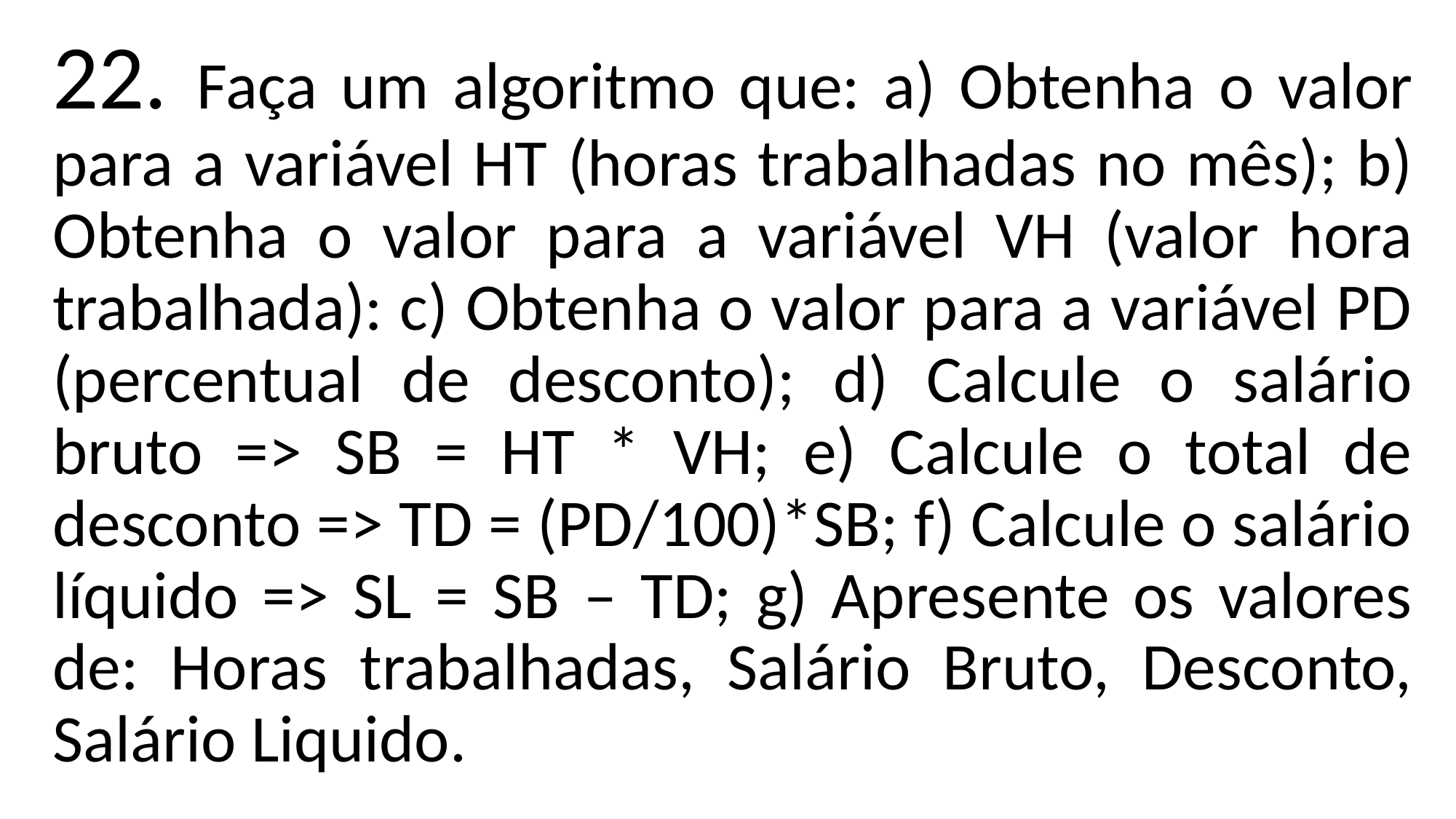

# 22. Faça um algoritmo que: a) Obtenha o valor para a variável HT (horas trabalhadas no mês); b) Obtenha o valor para a variável VH (valor hora trabalhada): c) Obtenha o valor para a variável PD (percentual de desconto); d) Calcule o salário bruto => SB = HT * VH; e) Calcule o total de desconto => TD = (PD/100)*SB; f) Calcule o salário líquido => SL = SB – TD; g) Apresente os valores de: Horas trabalhadas, Salário Bruto, Desconto, Salário Liquido.